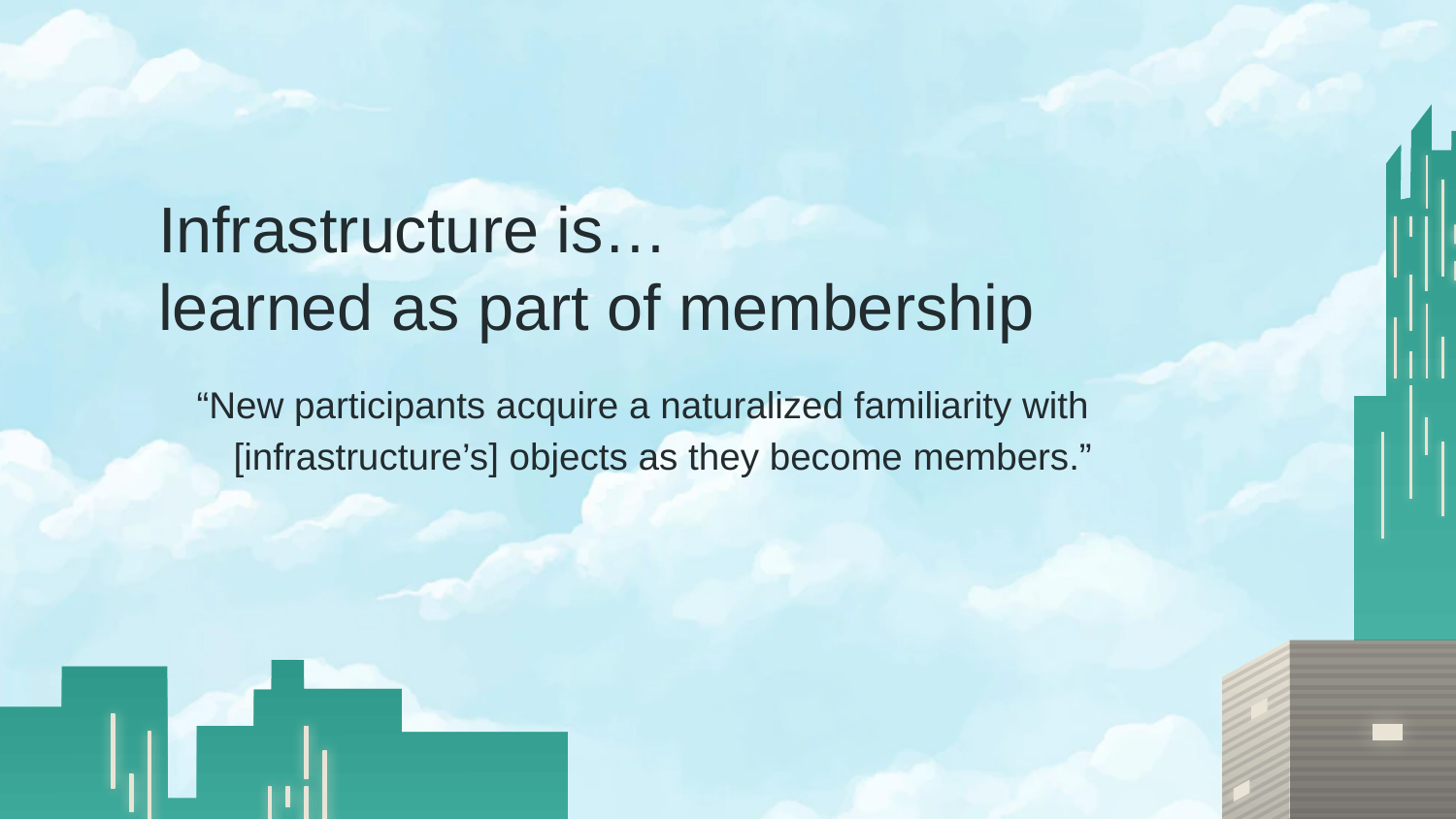

# Infrastructure is… learned as part of membership
“New participants acquire a naturalized familiarity with [infrastructure’s] objects as they become members.”